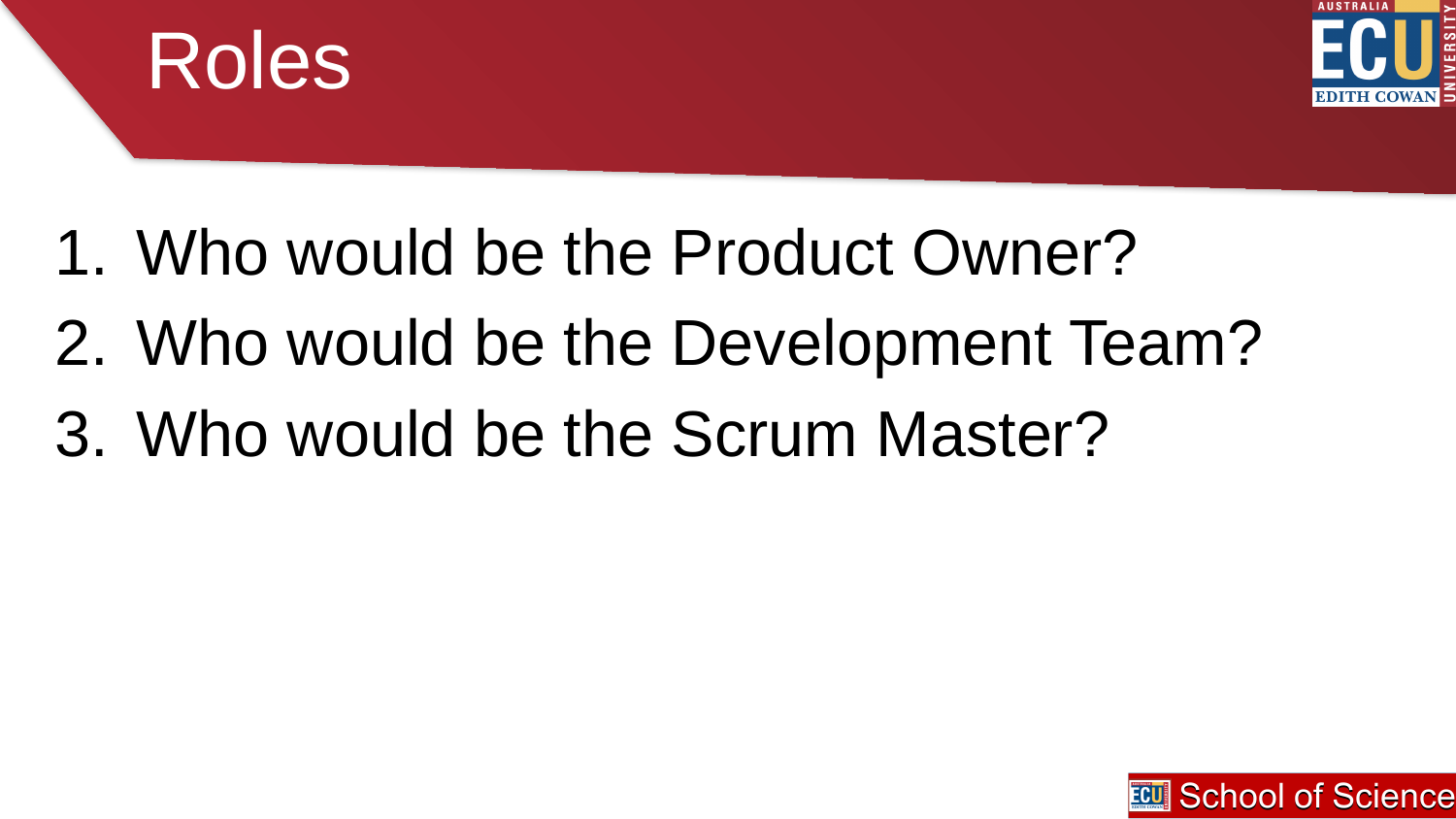

# Roles
Who would be the Product Owner?
Who would be the Development Team?
Who would be the Scrum Master?